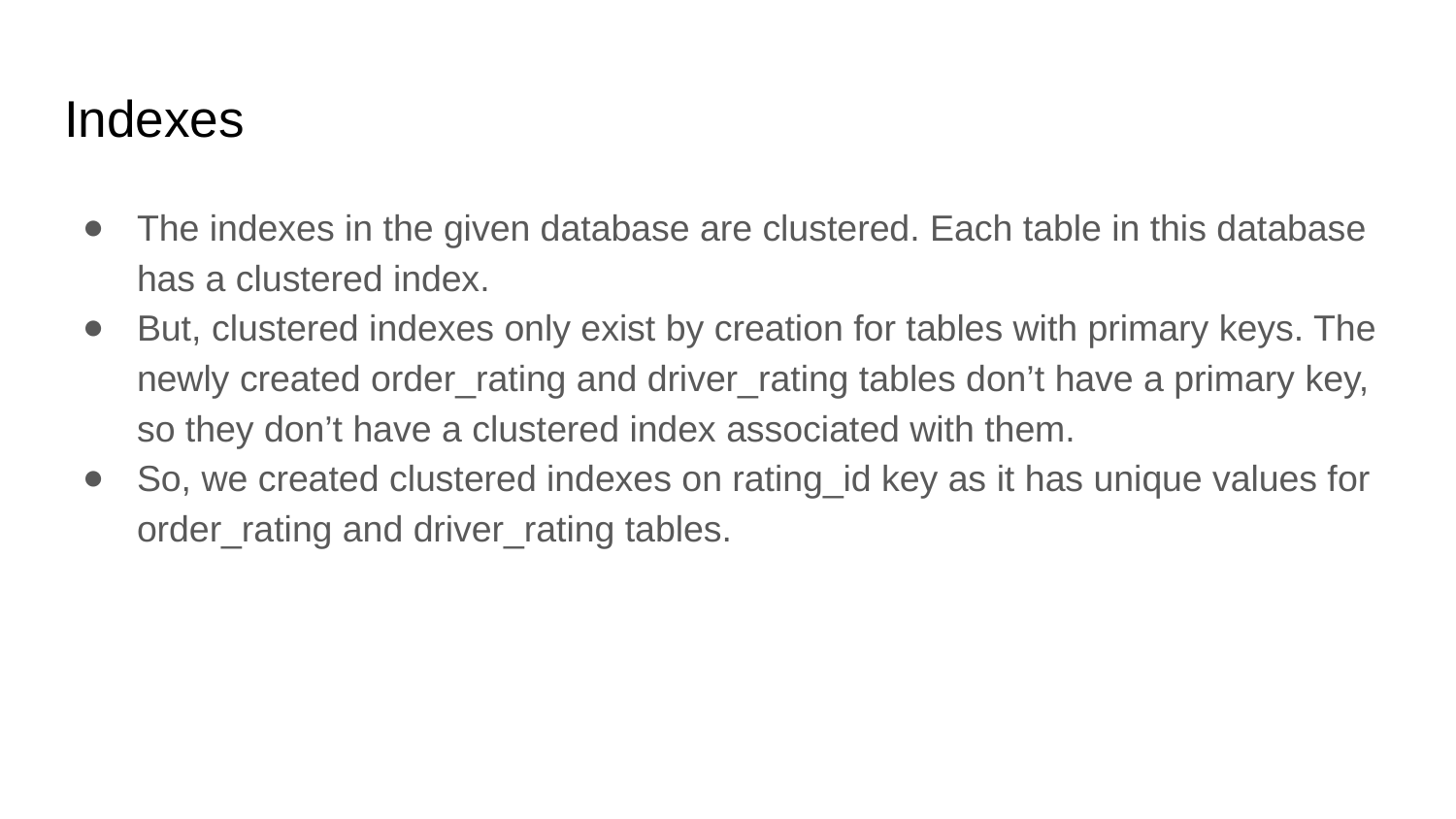

# Indexes
The indexes in the given database are clustered. Each table in this database has a clustered index.
But, clustered indexes only exist by creation for tables with primary keys. The newly created order_rating and driver_rating tables don’t have a primary key, so they don’t have a clustered index associated with them.
So, we created clustered indexes on rating_id key as it has unique values for order_rating and driver_rating tables.